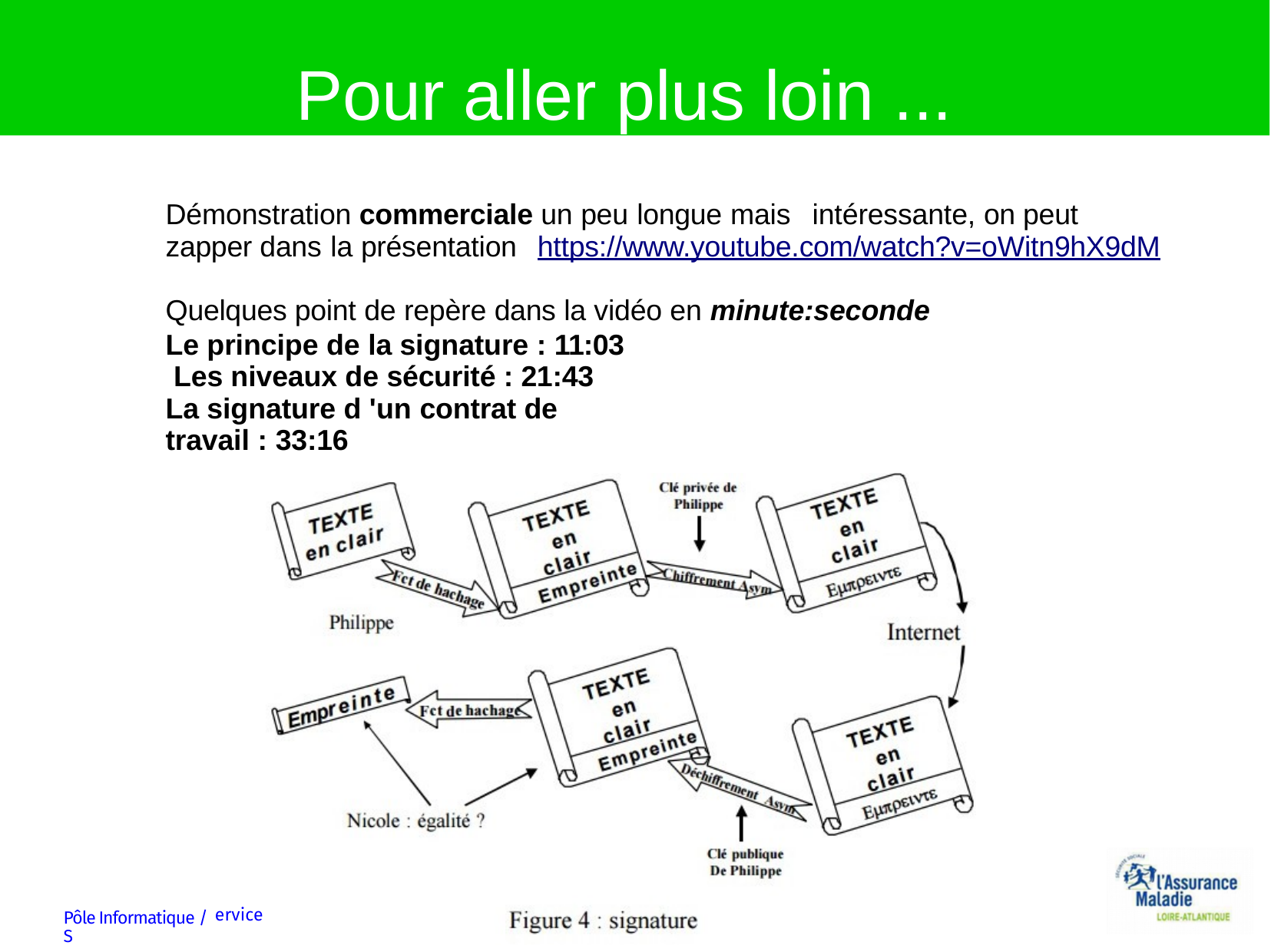

# Pour aller plus loin ...
Démonstration commerciale un peu longue mais	intéressante, on peut  zapper dans la présentation	https://www.youtube.com/watch?v=oWitn9hX9dM

Quelques point de repère dans la vidéo en minute:seconde
Le principe de la signature : 11:03  Les niveaux de sécurité : 21:43
La signature d 'un contrat de travail : 33:16

Pôle Informatique / S
ervice développement /LV	RESTREINT